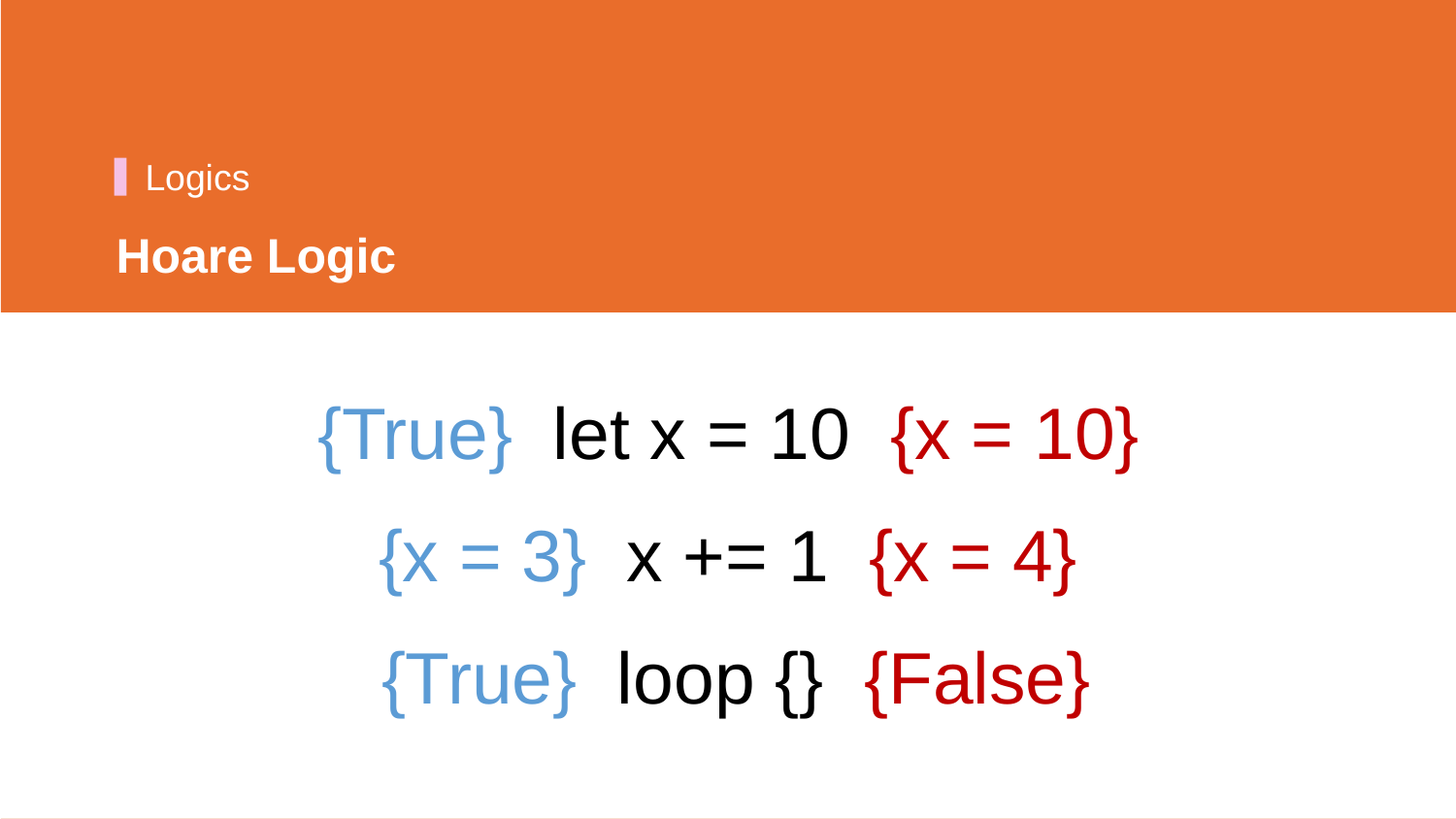

Logics

Hoare Logic

{True}  let x = 10  {x = 10}
{x = 3}  x += 1  {x = 4}
{True}  loop {}  {False}